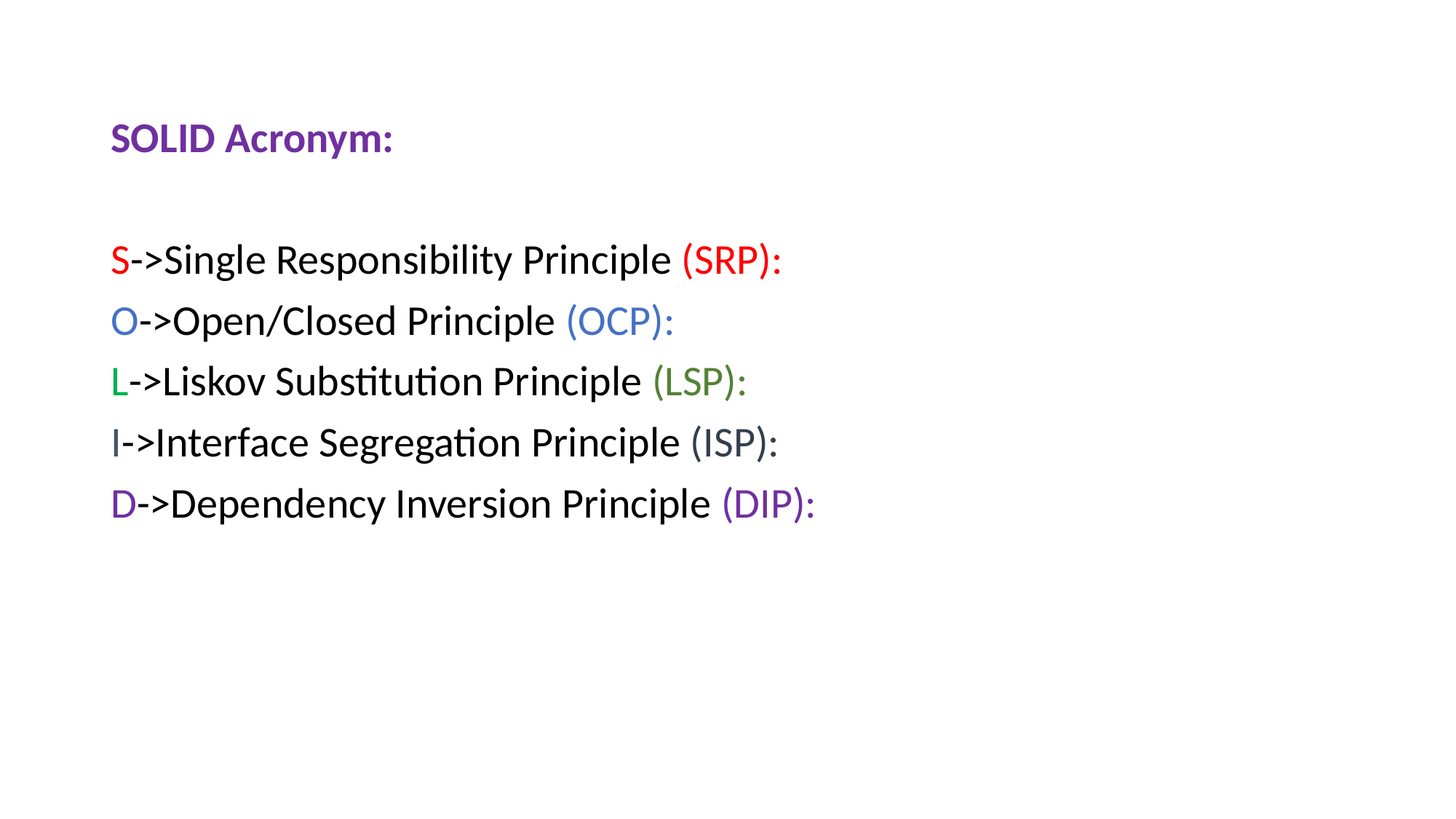

SOLID Acronym:

S->Single Responsibility Principle (SRP):
O->Open/Closed Principle (OCP):
L->Liskov Substitution Principle (LSP):
I->Interface Segregation Principle (ISP):
D->Dependency Inversion Principle (DIP):